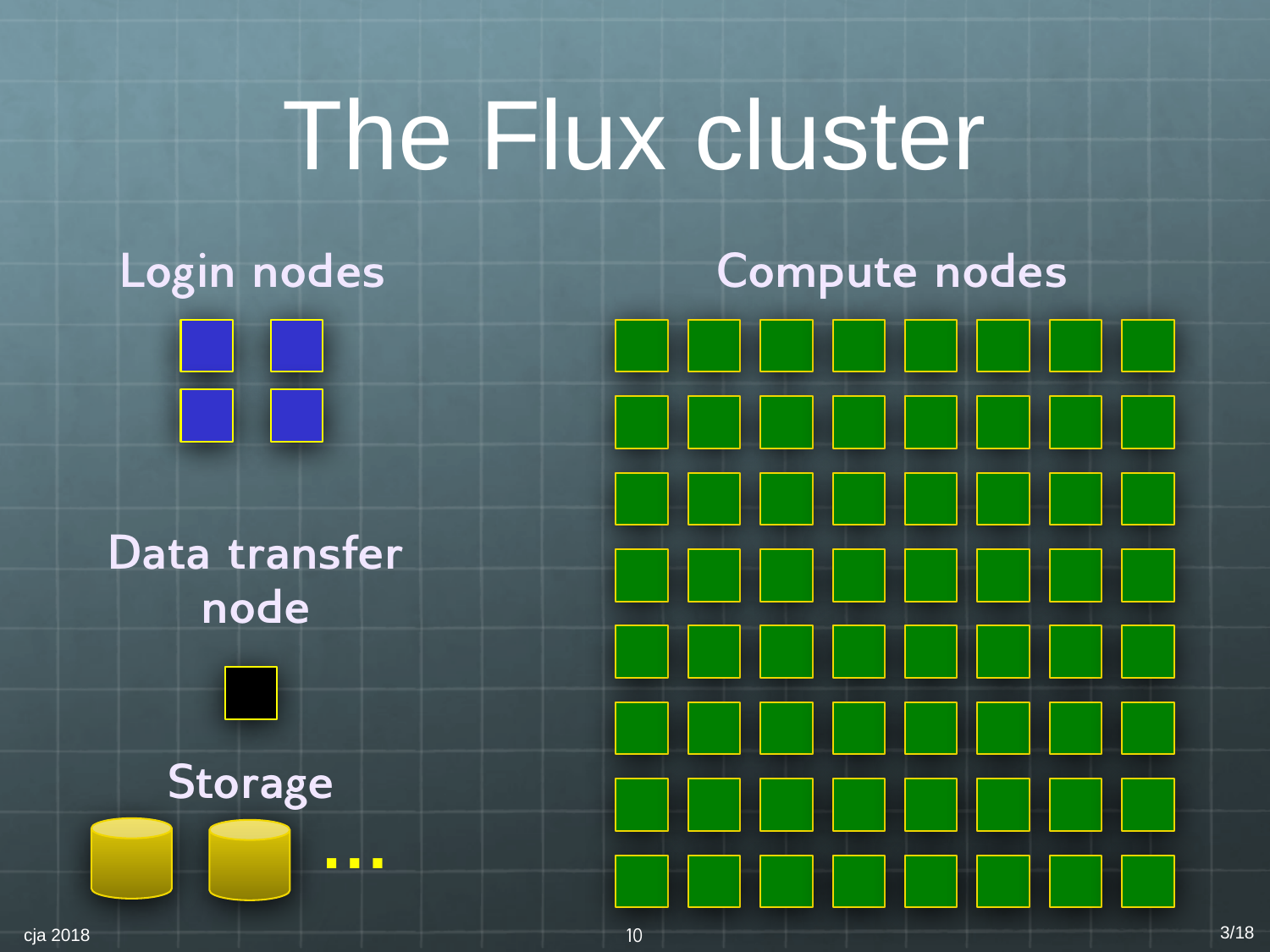

# The Flux cluster
Login nodes

Data transfer
node

Storage
…

Compute nodes

10